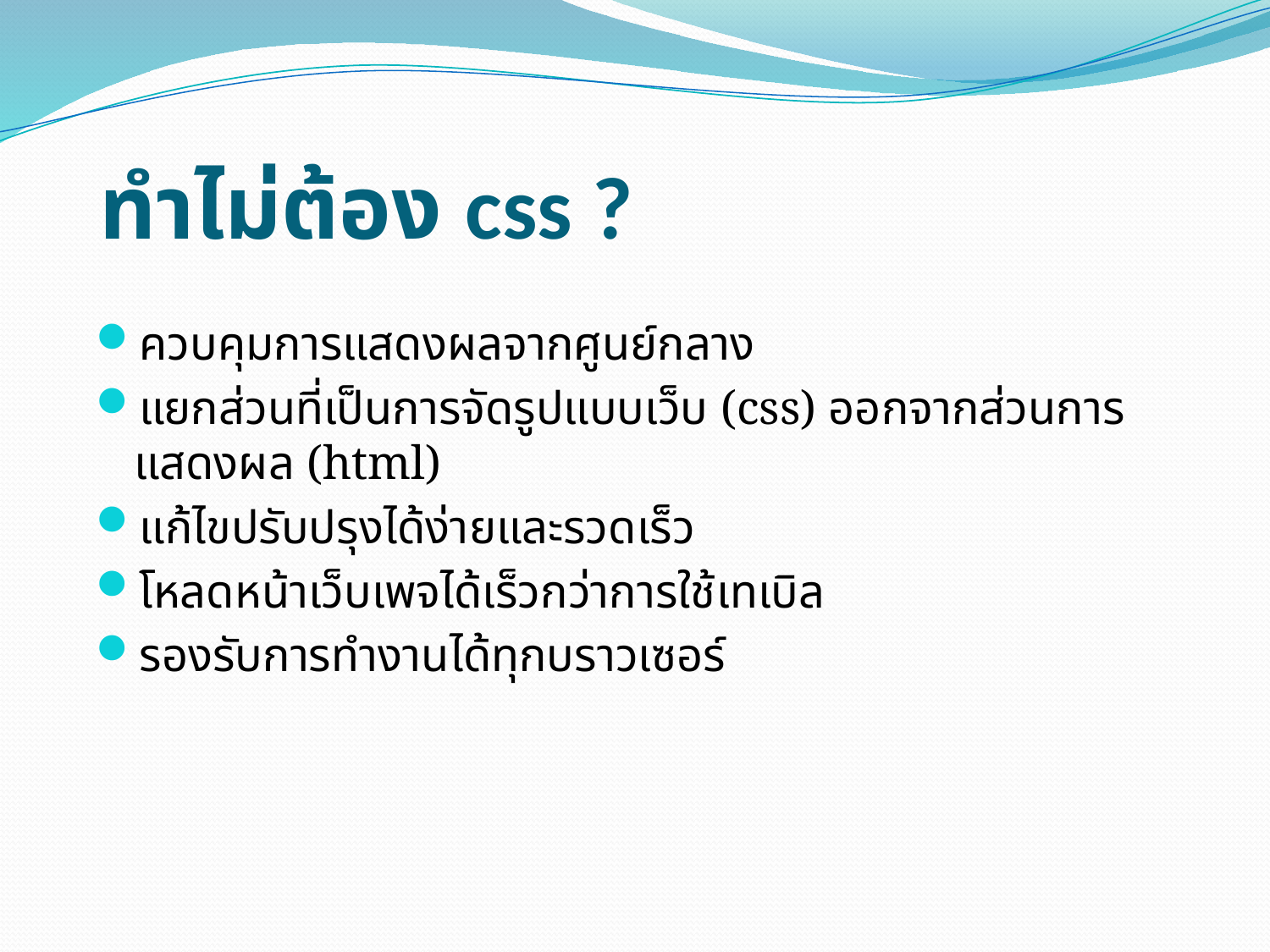

# ทำไม่ต้อง css ?
ควบคุมการแสดงผลจากศูนย์กลาง
แยกส่วนที่เป็นการจัดรูปแบบเว็บ (css) ออกจากส่วนการแสดงผล (html)
แก้ไขปรับปรุงได้ง่ายและรวดเร็ว
โหลดหน้าเว็บเพจได้เร็วกว่าการใช้เทเบิล
รองรับการทำงานได้ทุกบราวเซอร์